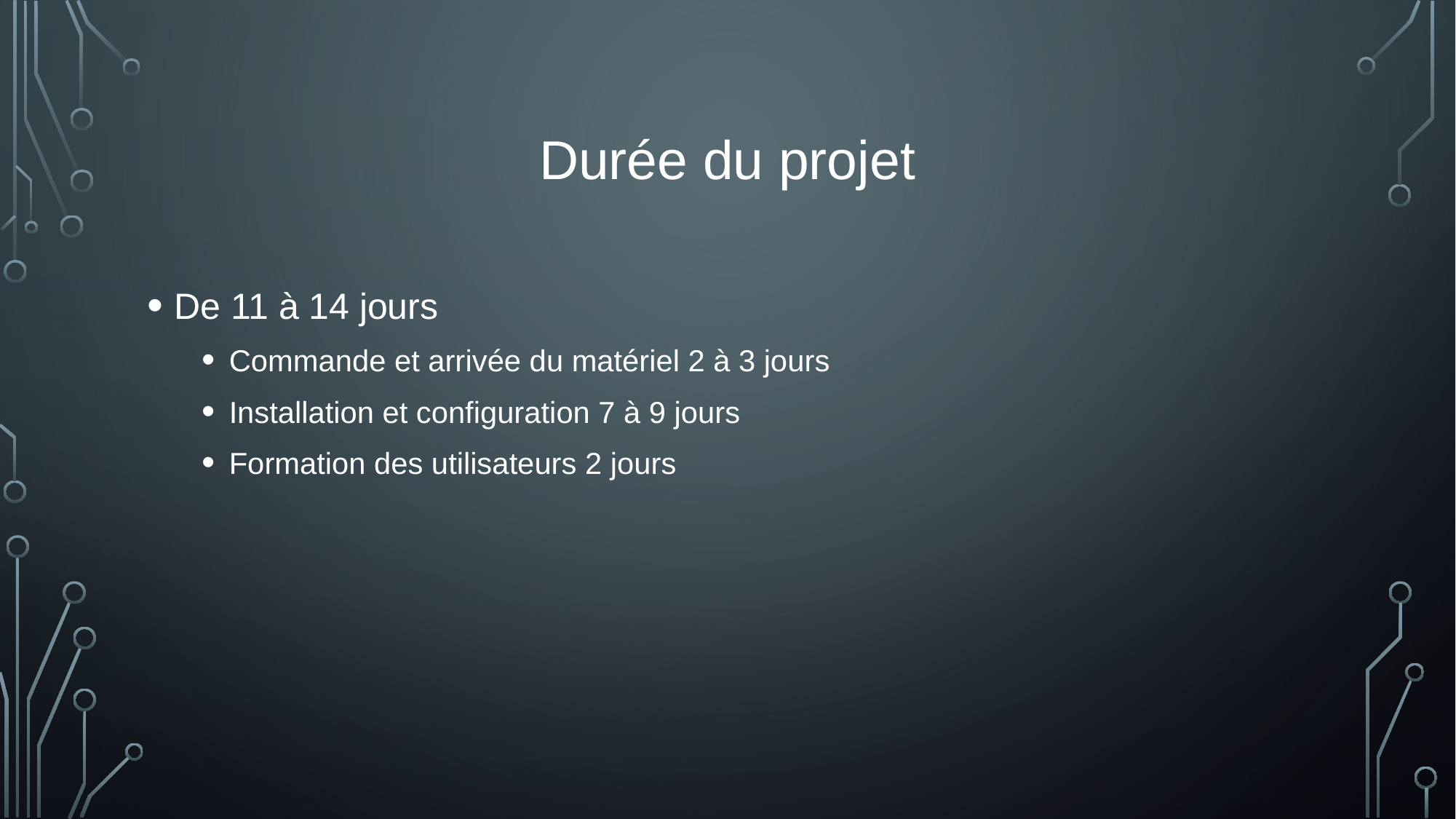

# Durée du projet
De 11 à 14 jours
Commande et arrivée du matériel 2 à 3 jours
Installation et configuration 7 à 9 jours
Formation des utilisateurs 2 jours